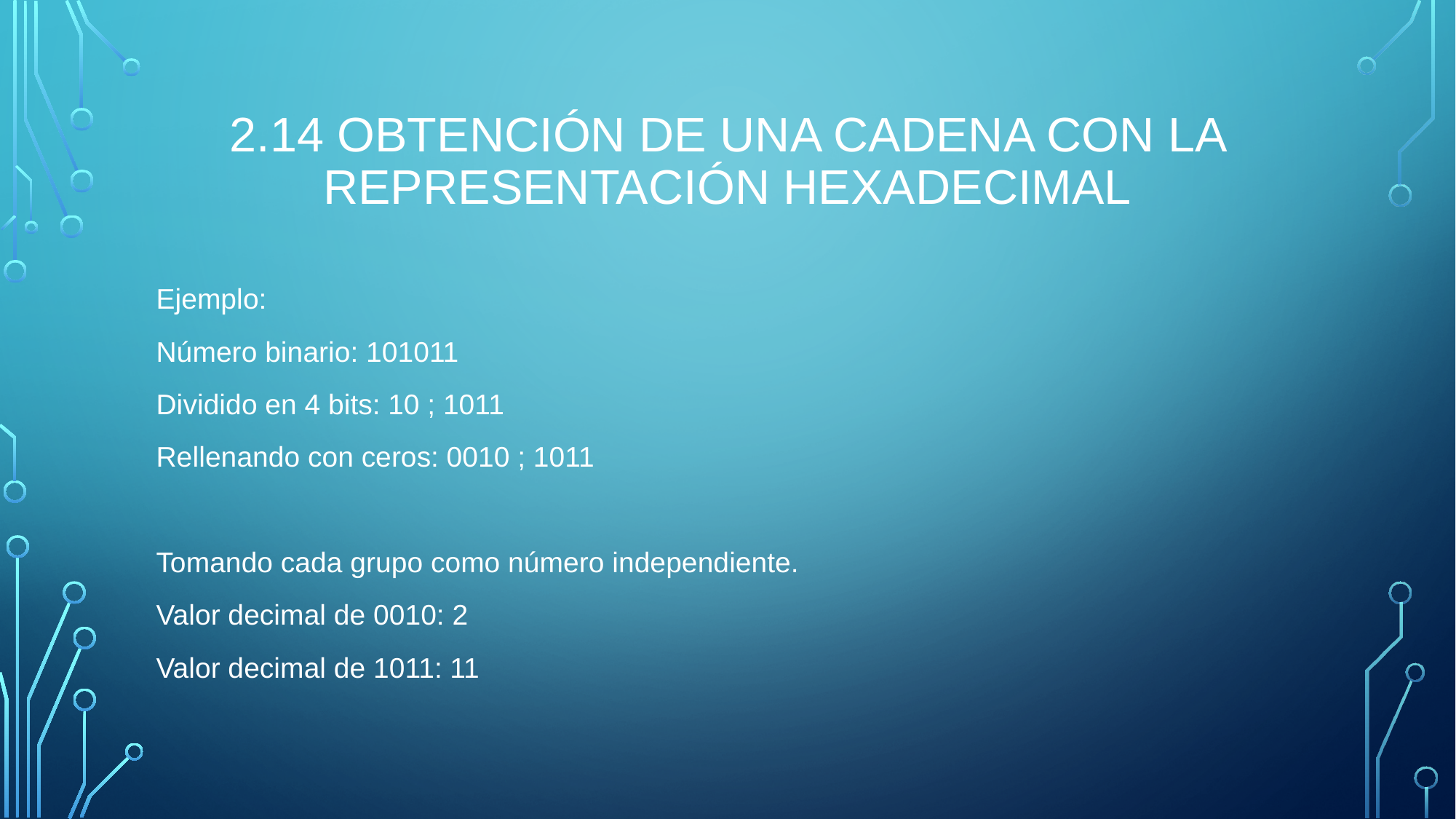

# 2.14 Obtención de una cadena con la representación Hexadecimal
	Ejemplo:
Número binario: 101011
Dividido en 4 bits: 10 ; 1011
Rellenando con ceros: 0010 ; 1011

Tomando cada grupo como número independiente.
Valor decimal de 0010: 2
Valor decimal de 1011: 11